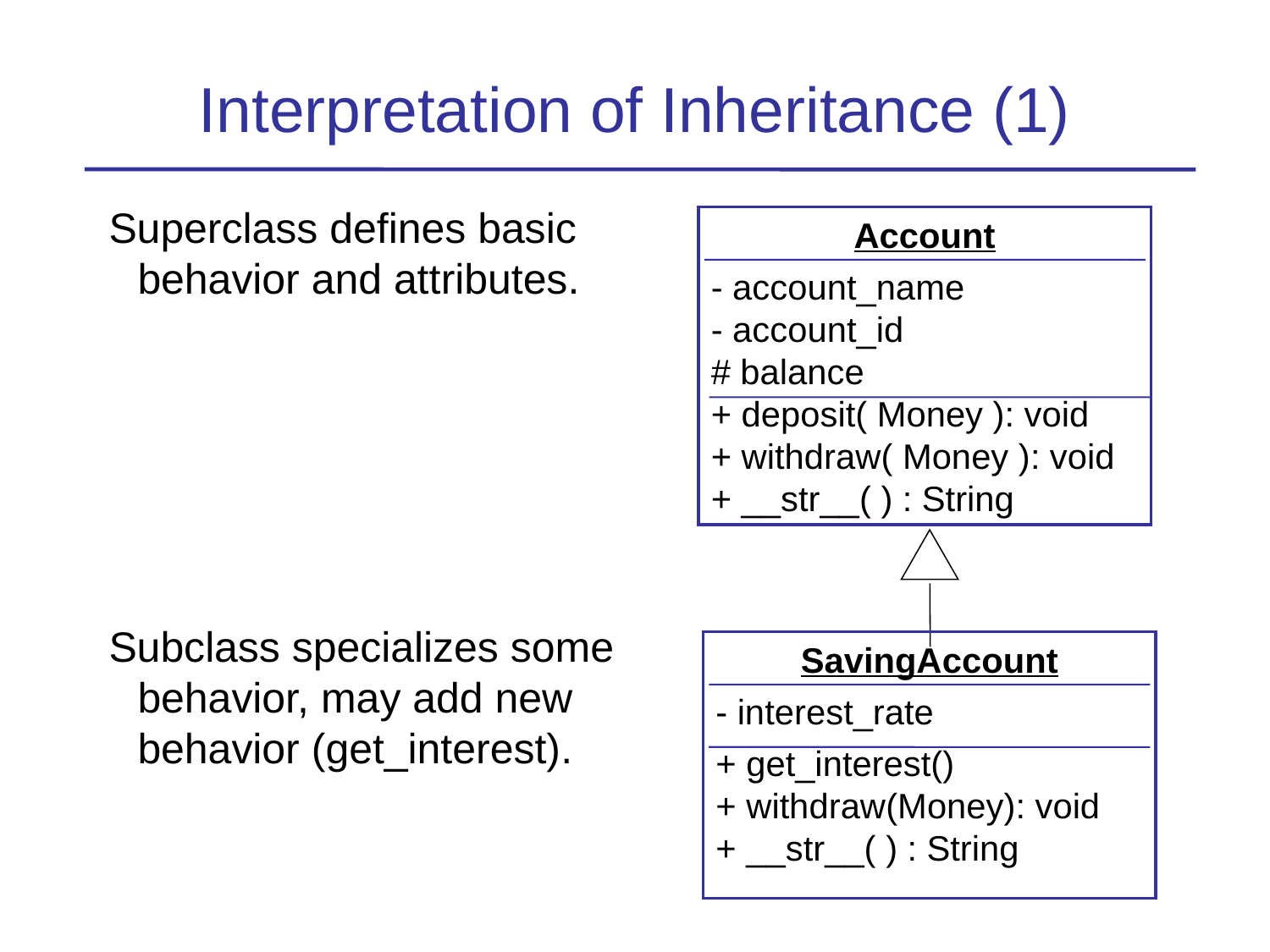

Interpretation of Inheritance (1)
Superclass defines basic behavior and attributes.

Subclass specializes some behavior, may add new behavior (get_interest).
Account
- account_name
- account_id
# balance
+ deposit( Money ): void
+ withdraw( Money ): void
+ __str__( ) : String

SavingAccount
- interest_rate
+ get_interest()
+ withdraw(Money): void
+ __str__( ) : String